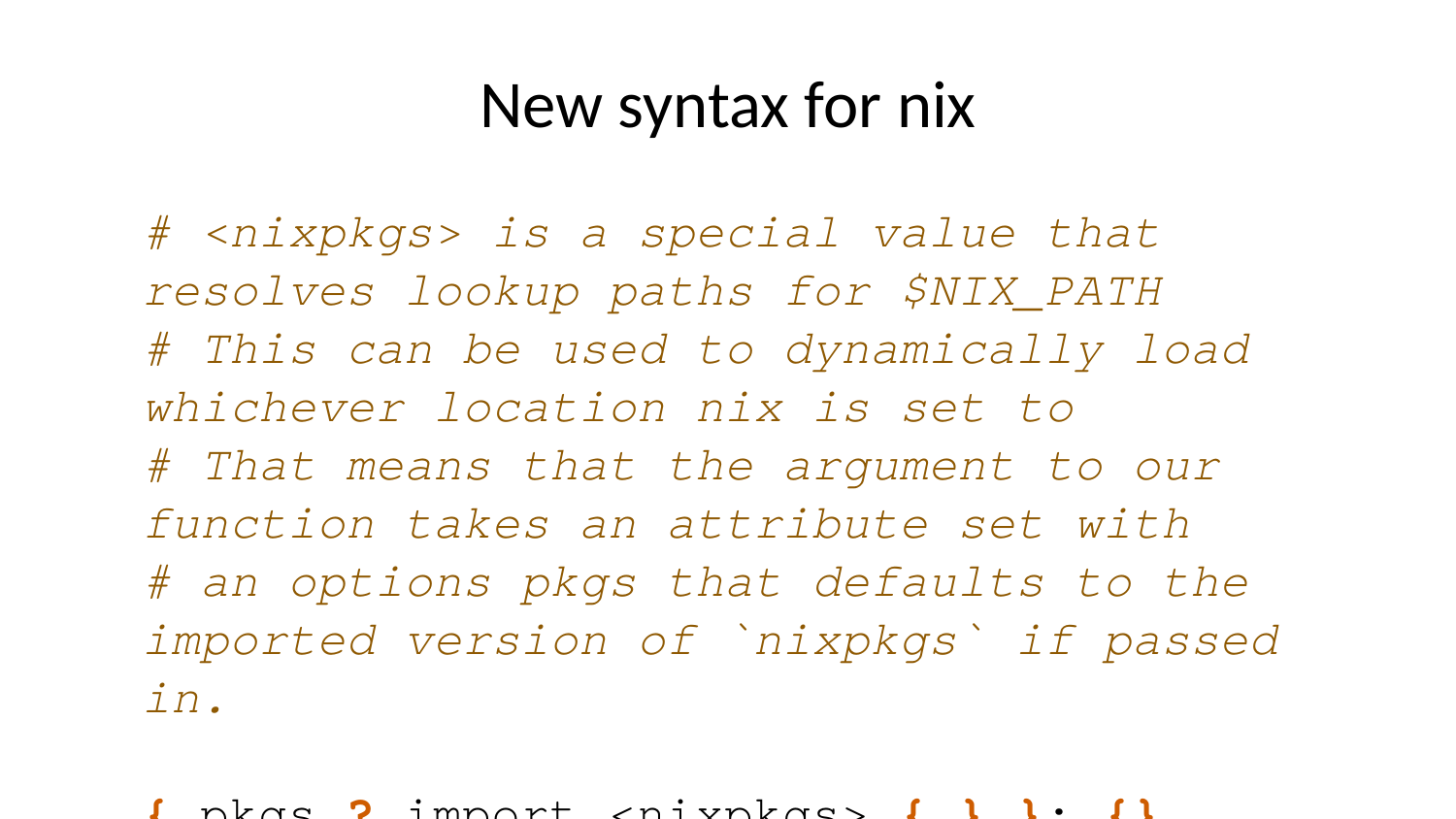

# New syntax for nix
# <nixpkgs> is a special value that resolves lookup paths for $NIX_PATH # This can be used to dynamically load whichever location nix is set to # That means that the argument to our function takes an attribute set with # an options pkgs that defaults to the imported version of `nixpkgs` if passed in. { pkgs ? import <nixpkgs> { } }: {}